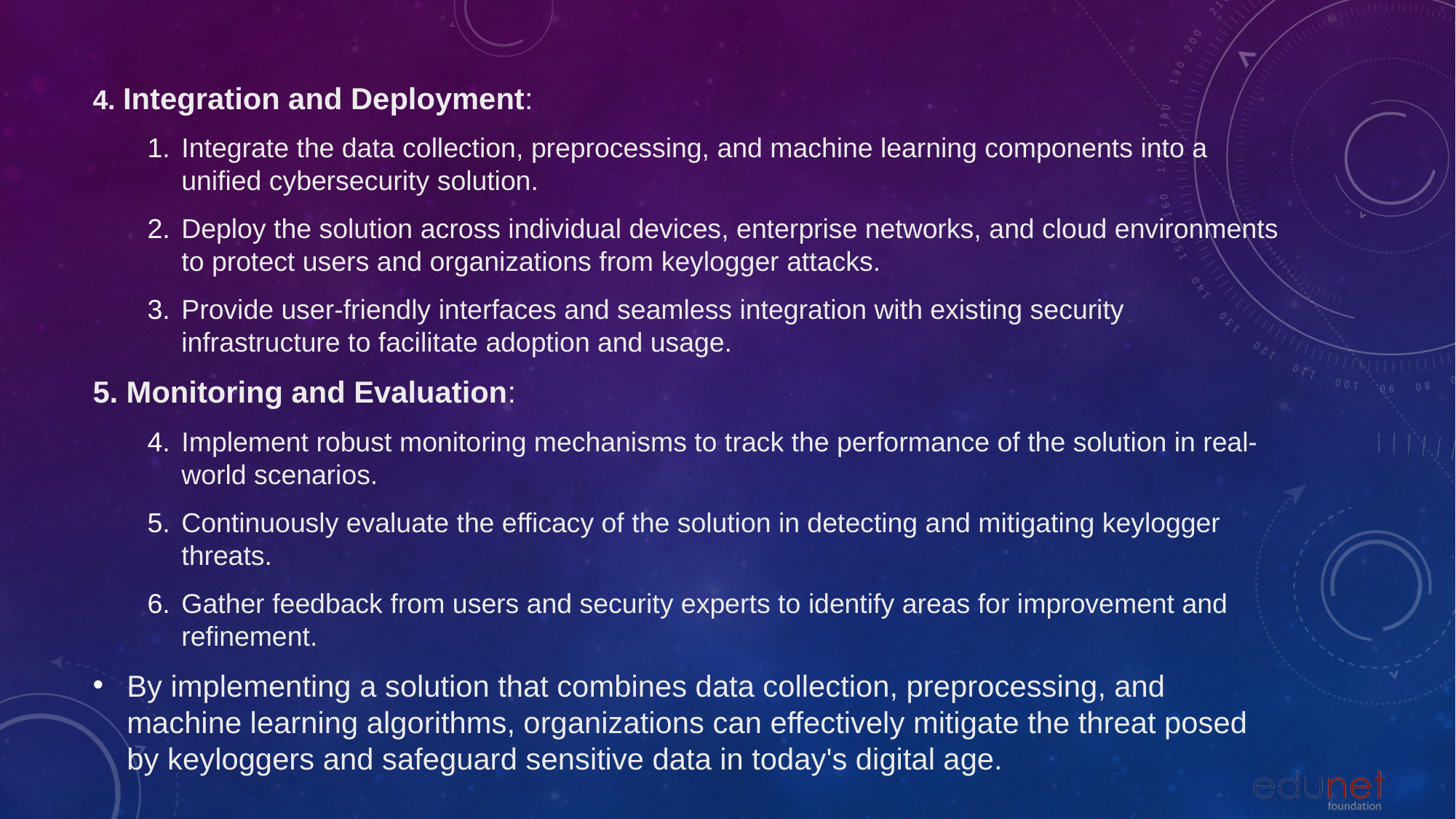

#
4. Integration and Deployment:
Integrate the data collection, preprocessing, and machine learning components into a unified cybersecurity solution.
Deploy the solution across individual devices, enterprise networks, and cloud environments to protect users and organizations from keylogger attacks.
Provide user-friendly interfaces and seamless integration with existing security infrastructure to facilitate adoption and usage.
5. Monitoring and Evaluation:
Implement robust monitoring mechanisms to track the performance of the solution in real-world scenarios.
Continuously evaluate the efficacy of the solution in detecting and mitigating keylogger threats.
Gather feedback from users and security experts to identify areas for improvement and refinement.
By implementing a solution that combines data collection, preprocessing, and machine learning algorithms, organizations can effectively mitigate the threat posed by keyloggers and safeguard sensitive data in today's digital age.